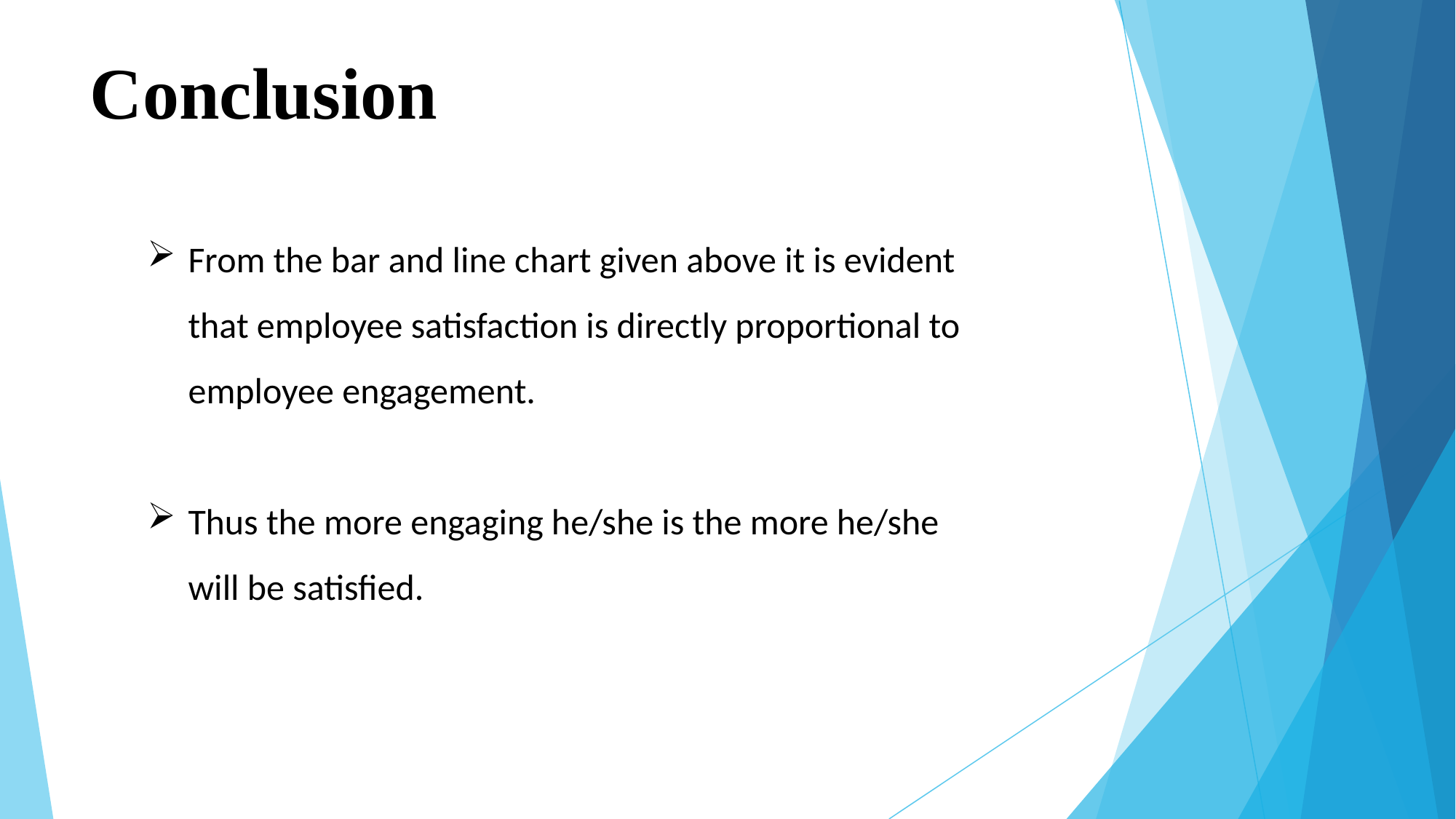

# Conclusion
From the bar and line chart given above it is evident that employee satisfaction is directly proportional to employee engagement.

Thus the more engaging he/she is the more he/she will be satisfied.